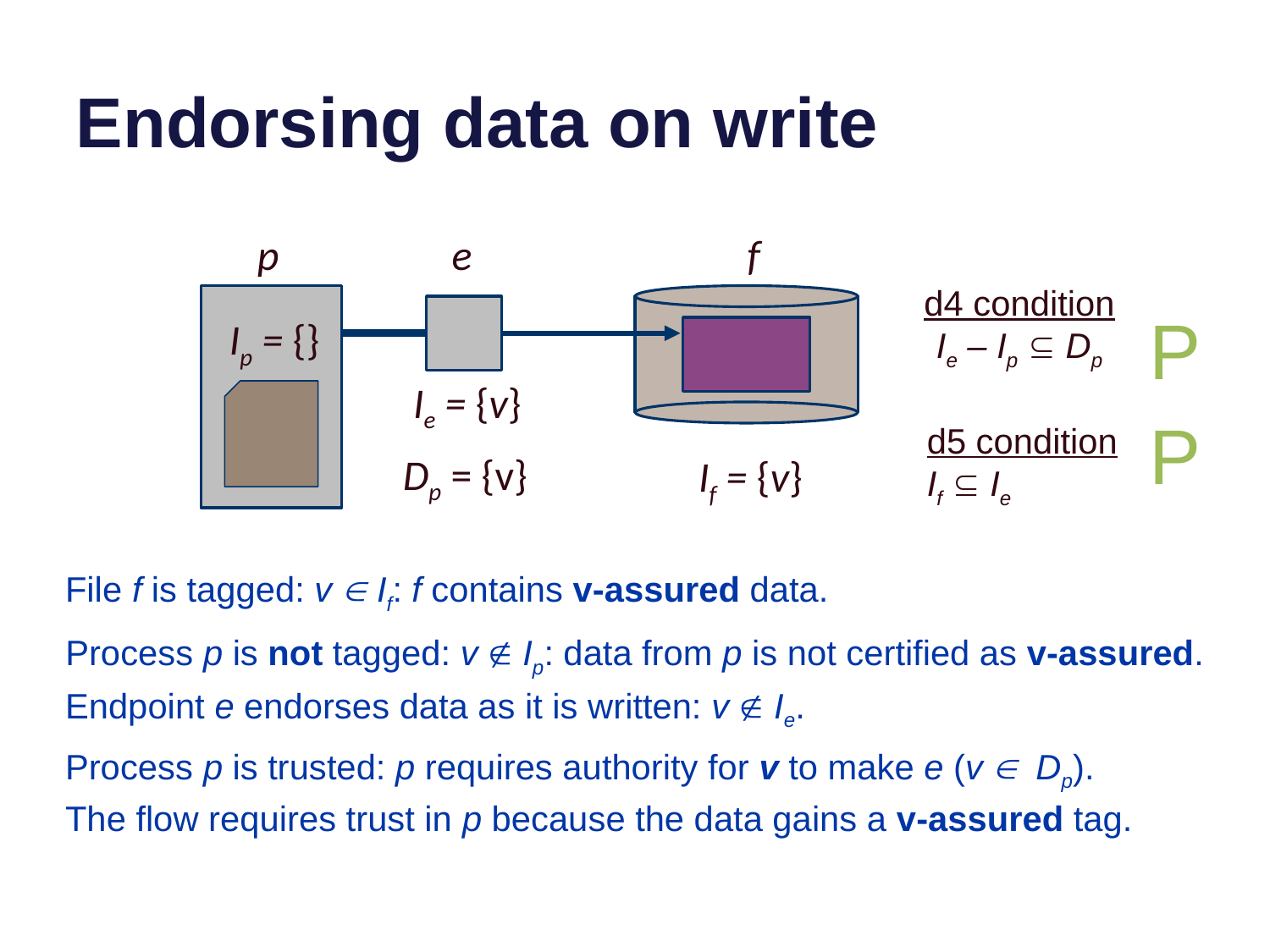

# Endorsing data on write
p
e
f
d4 condition
Ie – Ip ⊆ Dp

P
Ip = {}

Ie = {v}

P

d5 condition
If ⊆ Ie
Dp = {v}
If = {v}
File f is tagged: v ∈ If: f contains v-assured data.
Process p is not tagged: v ∉ Ip: data from p is not certified as v-assured.
Endpoint e endorses data as it is written: v ∉ Ie.
Process p is trusted: p requires authority for v to make e (v ∈ Dp).
The flow requires trust in p because the data gains a v-assured tag.